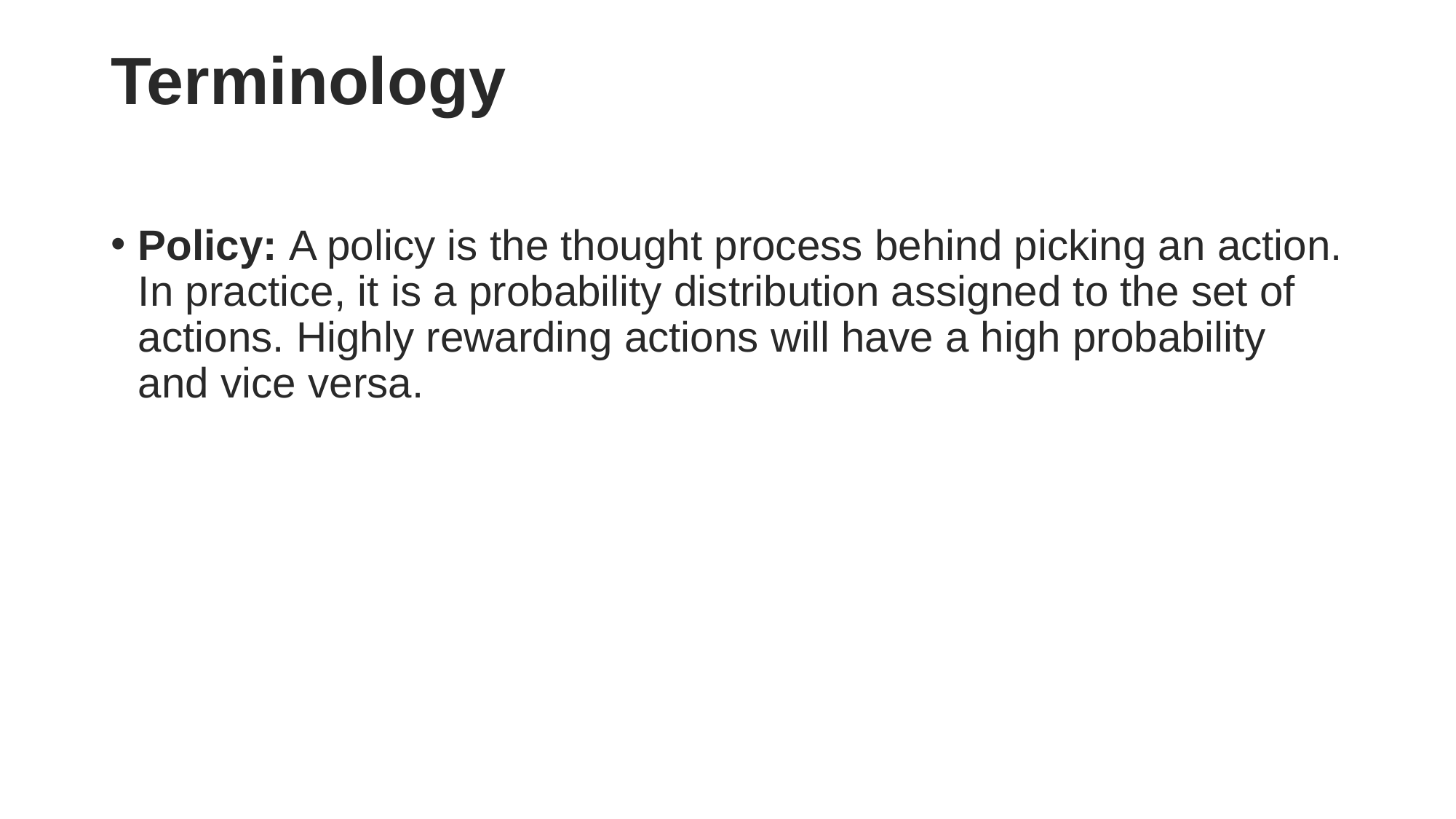

# Terminology
Policy: A policy is the thought process behind picking an action. In practice, it is a probability distribution assigned to the set of actions. Highly rewarding actions will have a high probability and vice versa.